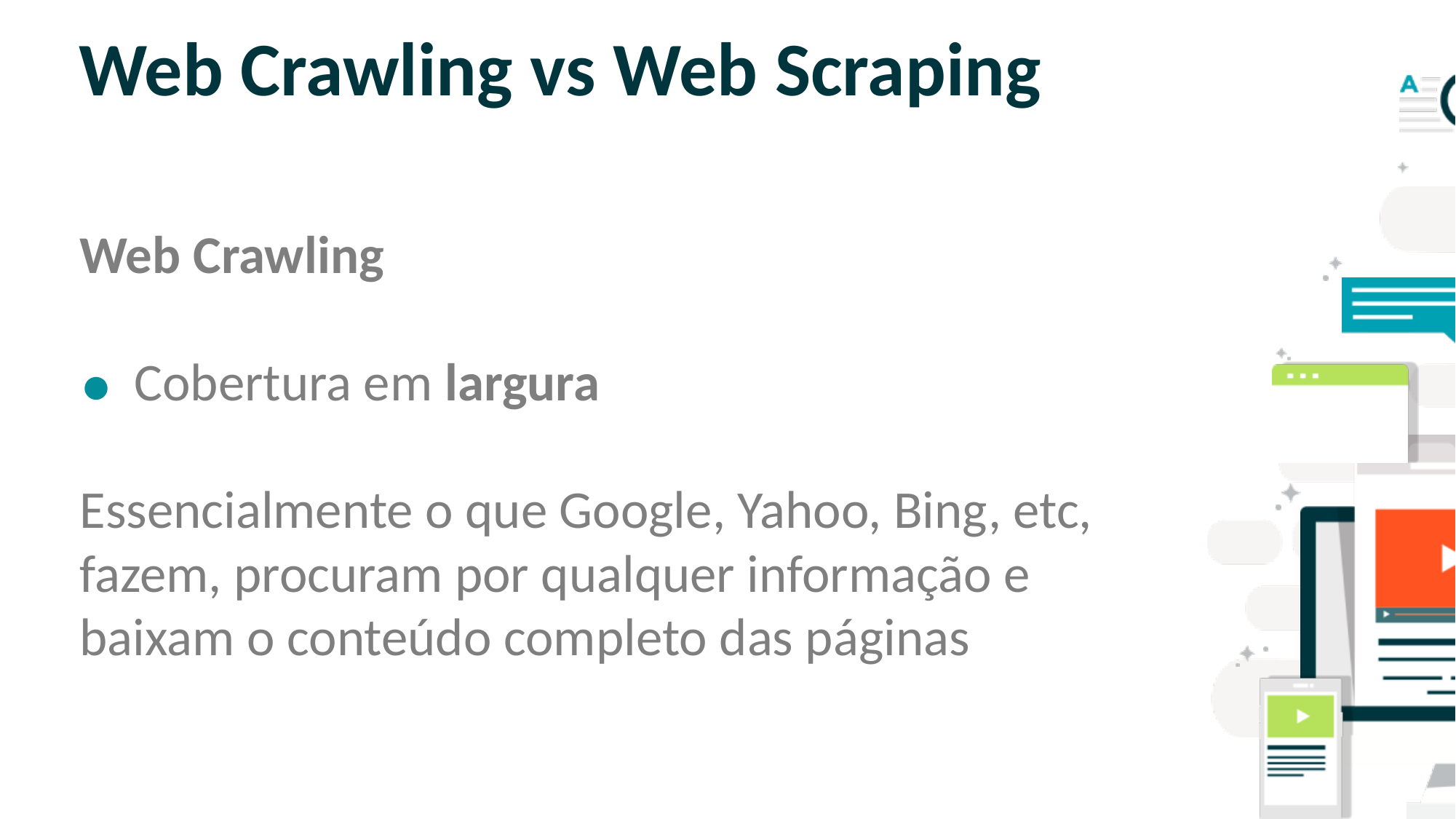

# Web Crawling vs Web Scraping
Web Crawling

Cobertura em largura
Essencialmente o que Google, Yahoo, Bing, etc, fazem, procuram por qualquer informação e baixam o conteúdo completo das páginas
SLIDE PARA TEXTO CORRIDO
OBS: NÃO É ACONSELHÁVEL COLOCAR
MUITO TEXTO NOS SLIDES